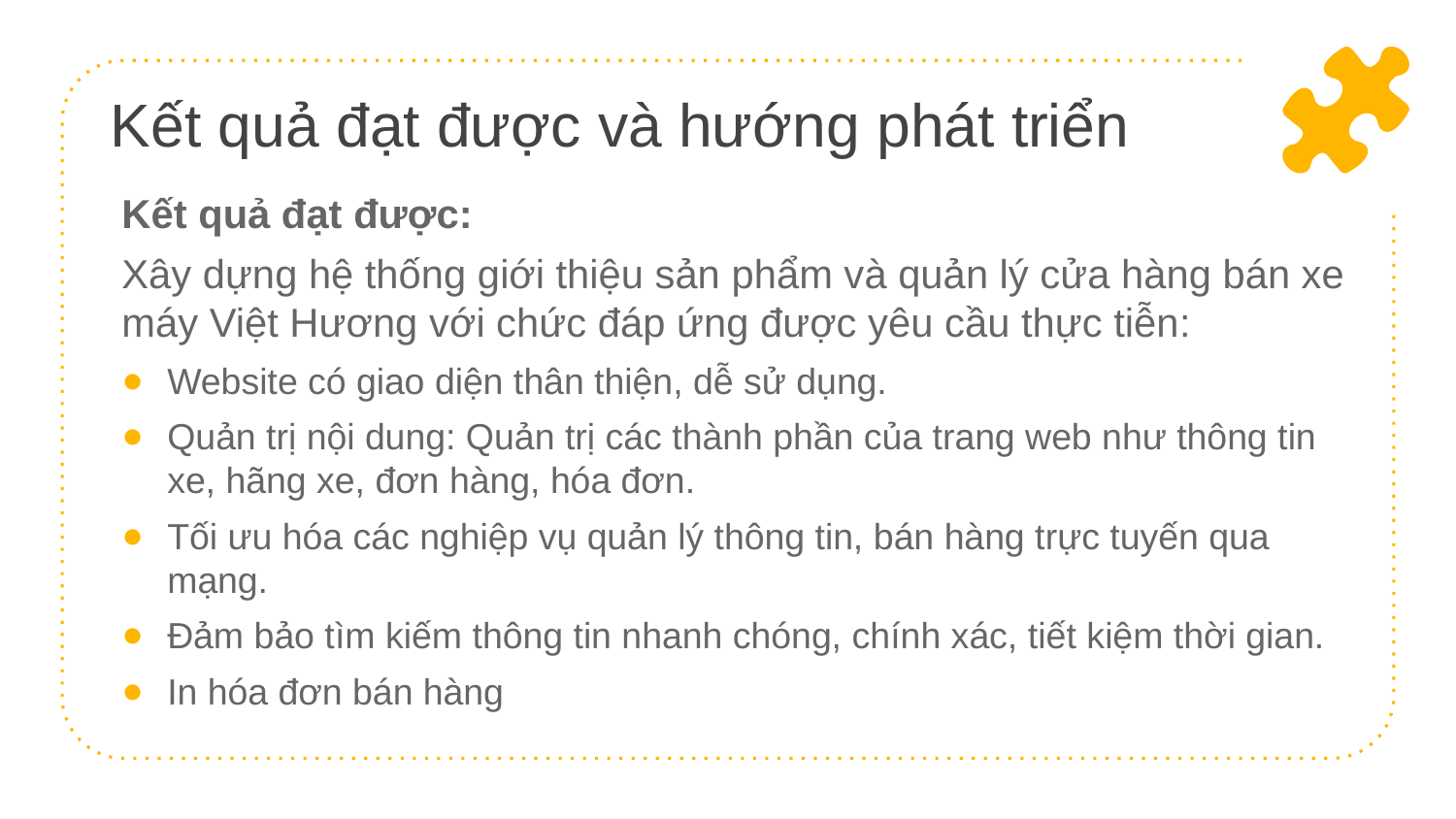

# Kết quả đạt được và hướng phát triển
Kết quả đạt được:
Xây dựng hệ thống giới thiệu sản phẩm và quản lý cửa hàng bán xe máy Việt Hương với chức đáp ứng được yêu cầu thực tiễn:
Website có giao diện thân thiện, dễ sử dụng.
Quản trị nội dung: Quản trị các thành phần của trang web như thông tin xe, hãng xe, đơn hàng, hóa đơn.
Tối ưu hóa các nghiệp vụ quản lý thông tin, bán hàng trực tuyến qua mạng.
Đảm bảo tìm kiếm thông tin nhanh chóng, chính xác, tiết kiệm thời gian.
In hóa đơn bán hàng